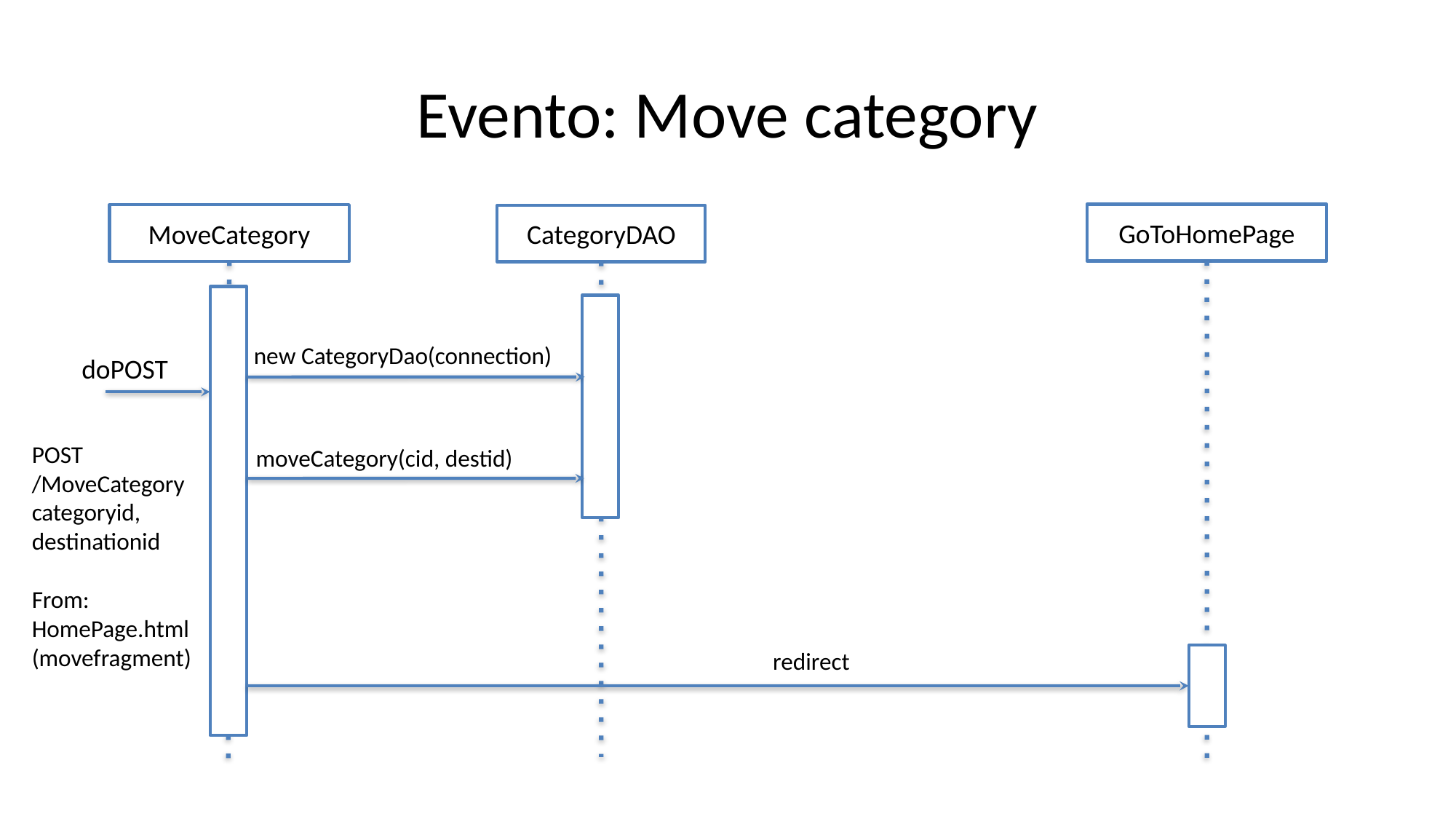

# Evento: Move category
GoToHomePage
MoveCategory
CategoryDAO

new CategoryDao(connection)
doPOST
POST
/MoveCategory
categoryid,
destinationid

From: HomePage.html
(movefragment)
moveCategory(cid, destid)
redirect